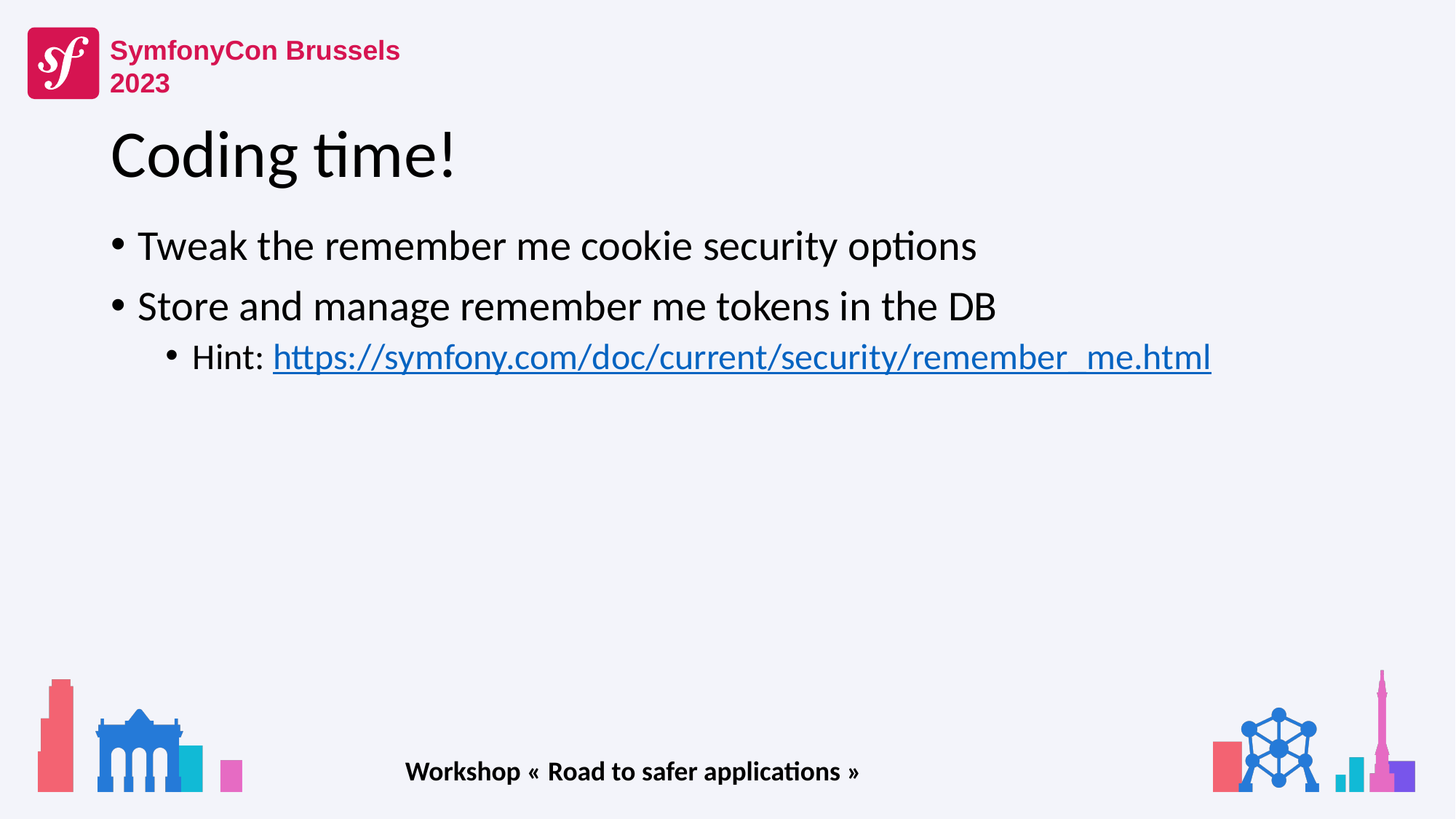

# Coding time!
Tweak the remember me cookie security options
Store and manage remember me tokens in the DB
Hint: https://symfony.com/doc/current/security/remember_me.html